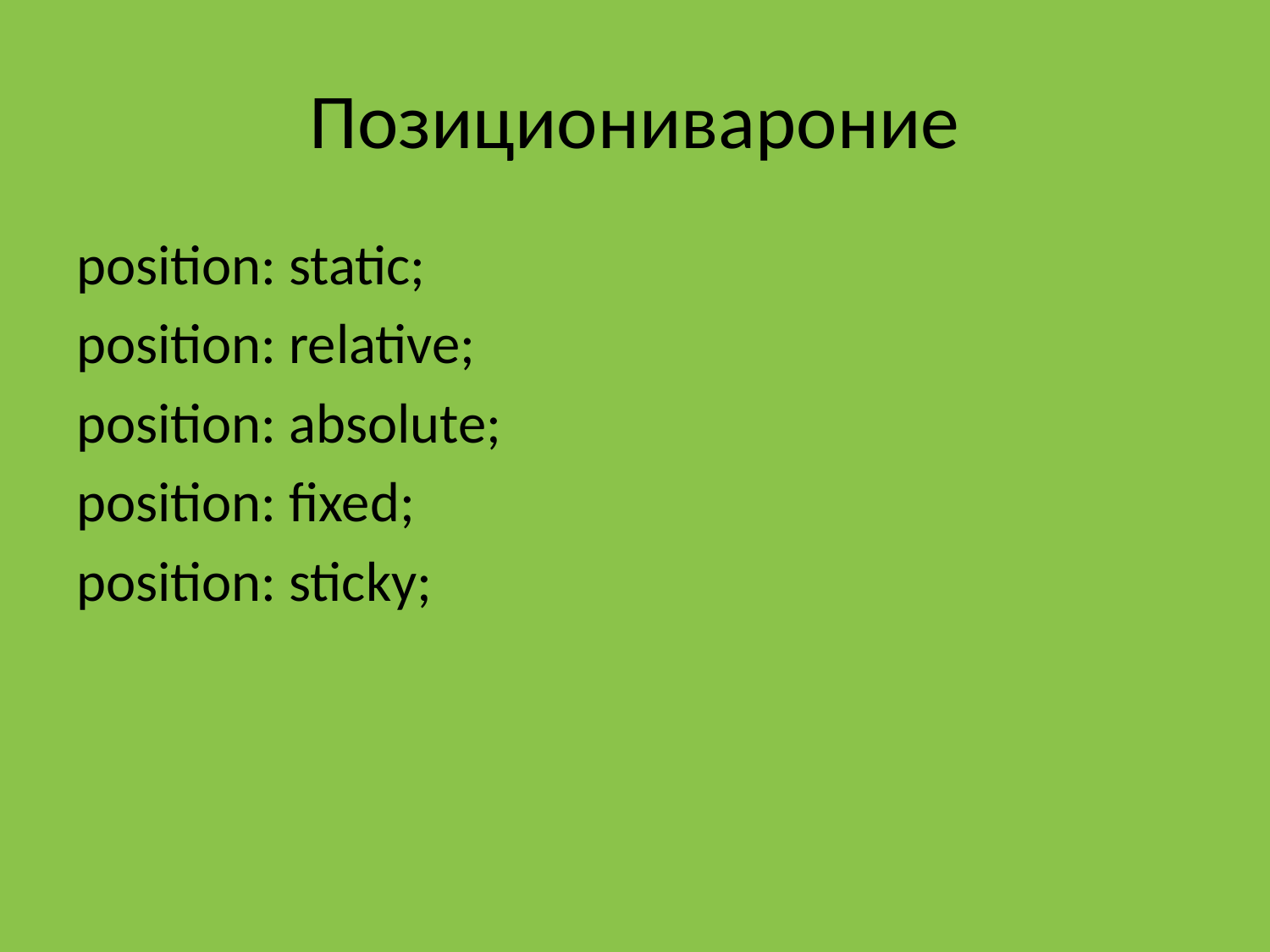

# Позиционивароние
position: static;
position: relative;
position: absolute;
position: fixed;
position: sticky;